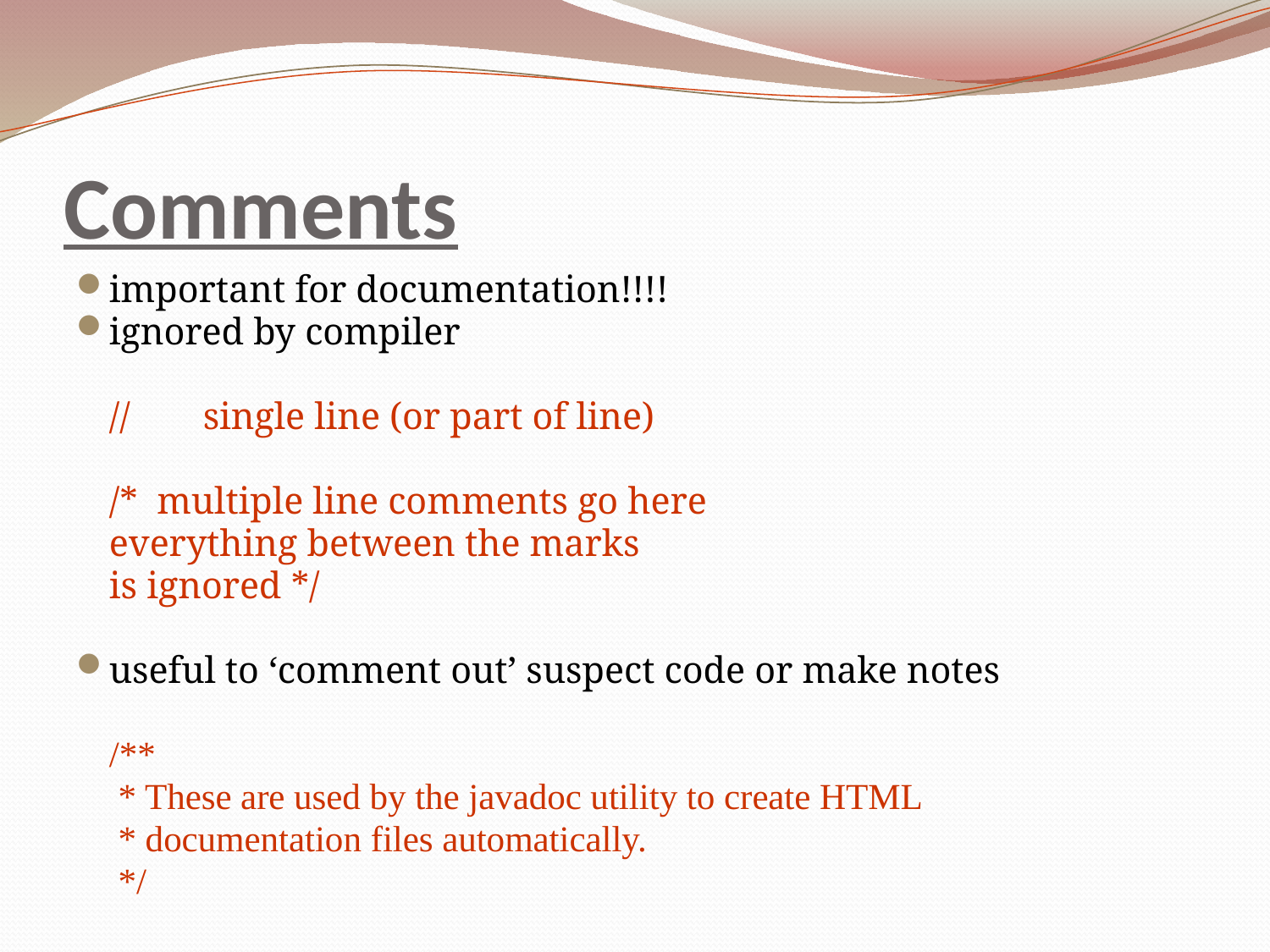

# Comments
important for documentation!!!!
ignored by compiler

	//	single line (or part of line)

	/*  multiple line comments go here
		everything between the marks
		is ignored */

useful to ‘comment out’ suspect code or make notes

	/**
	 * These are used by the javadoc utility to create HTML
	 * documentation files automatically.
	 */